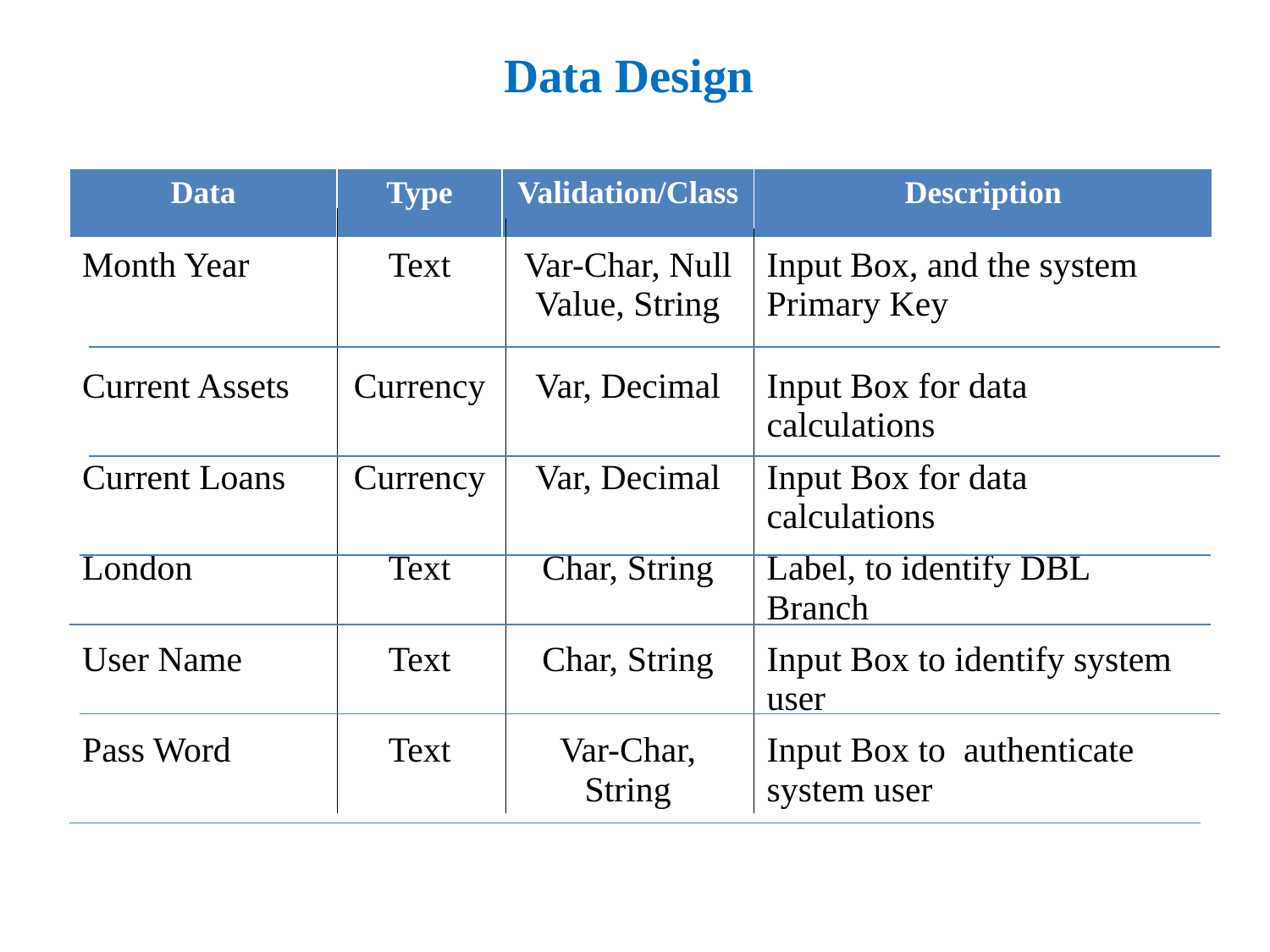

# Data Design
| Data | Type | Validation/Class | Description |
| --- | --- | --- | --- |
| Month Year | Text | Var-Char, Null Value, String | Input Box, and the system Primary Key |
| Current Assets | Currency | Var, Decimal | Input Box for data calculations |
| Current Loans | Currency | Var, Decimal | Input Box for data calculations |
| London | Text | Char, String | Label, to identify DBL Branch |
| User Name | Text | Char, String | Input Box to identify system user |
| Pass Word | Text | Var-Char, String | Input Box to authenticate system user |